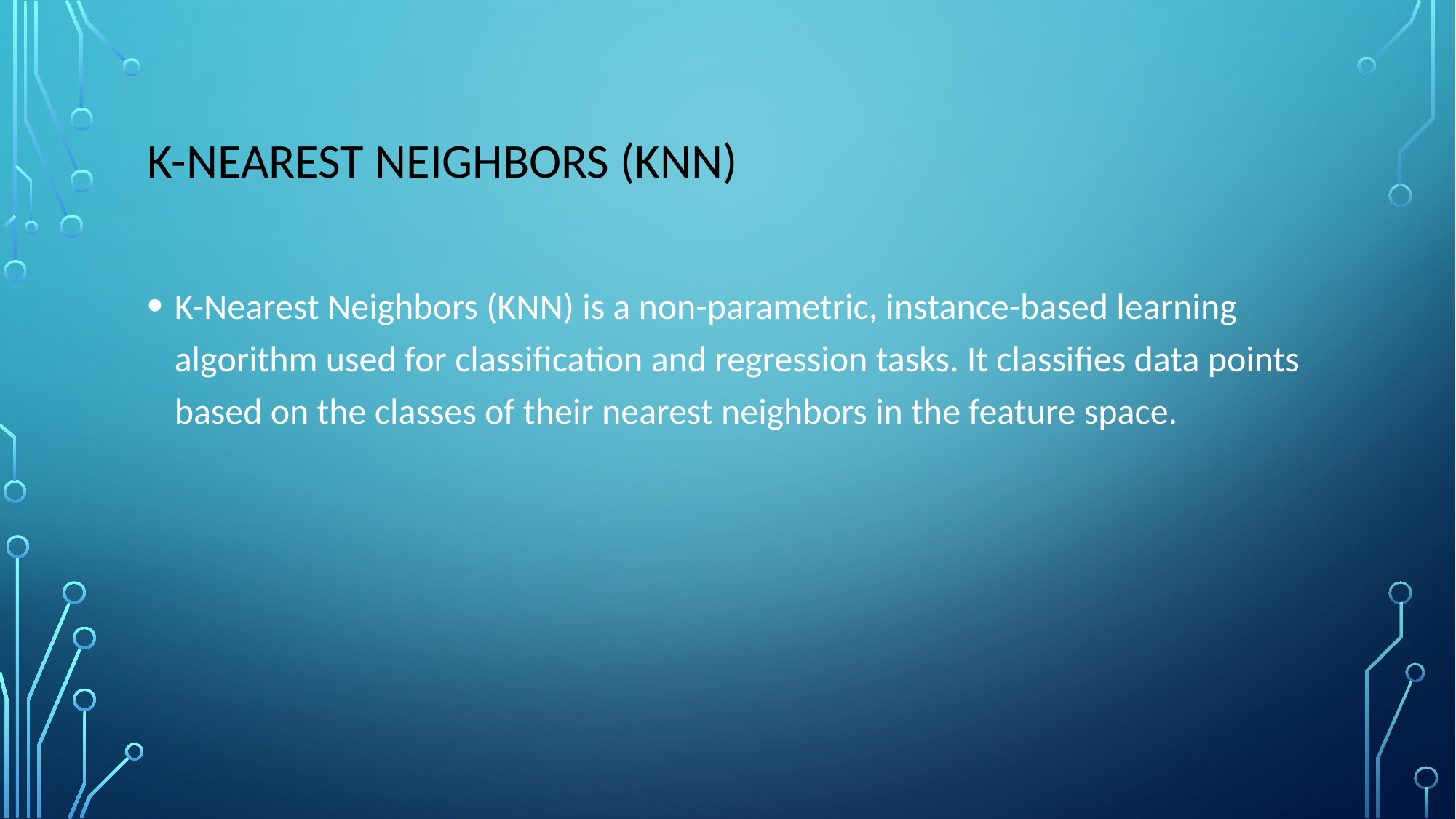

# K-Nearest Neighbors (KNN)
K-Nearest Neighbors (KNN) is a non-parametric, instance-based learning algorithm used for classification and regression tasks. It classifies data points based on the classes of their nearest neighbors in the feature space.